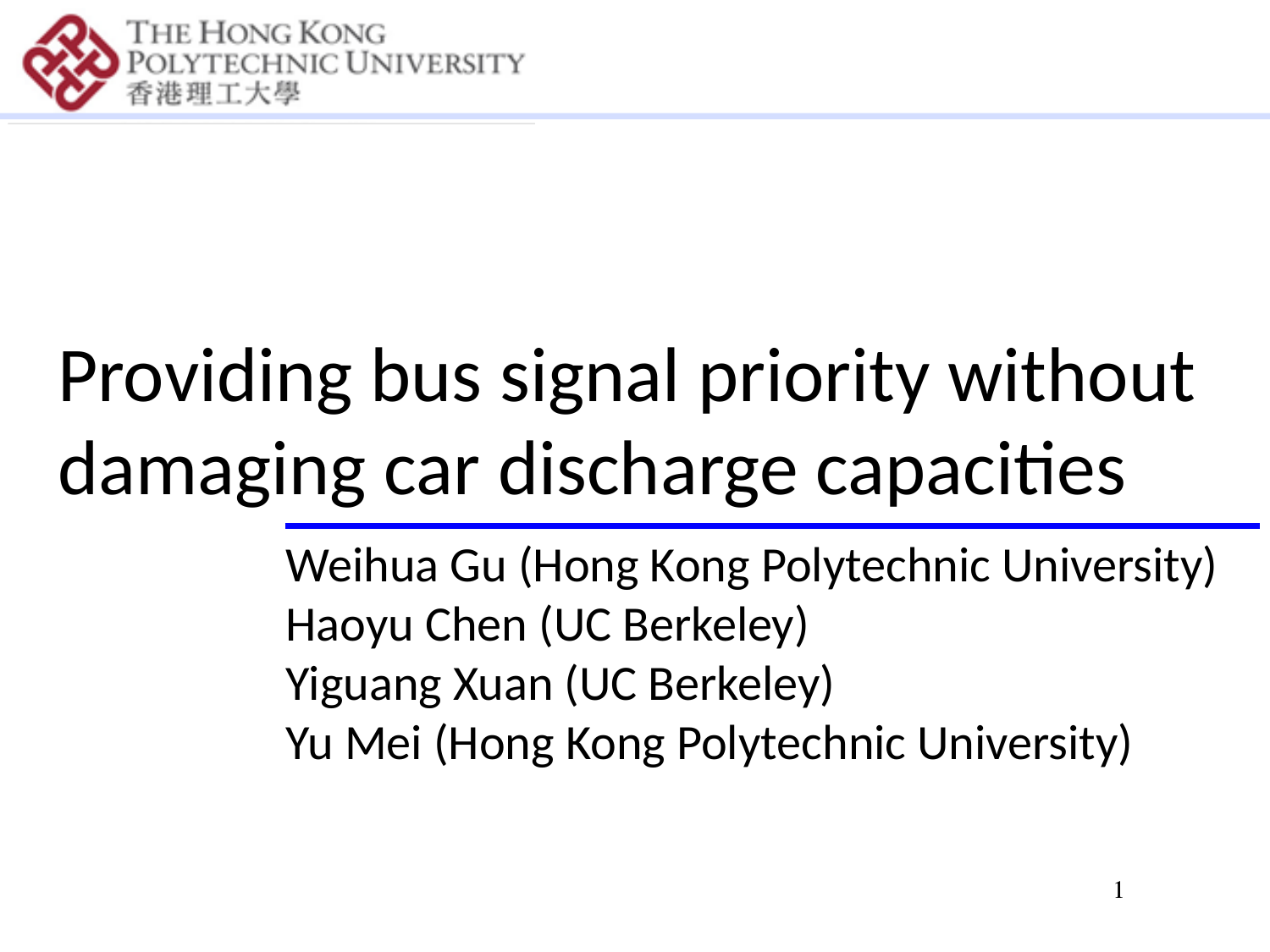

Providing bus signal priority without damaging car discharge capacities

	         Weihua Gu (Hong Kong Polytechnic University)
	         Haoyu Chen (UC Berkeley)
	         Yiguang Xuan (UC Berkeley)
	         Yu Mei (Hong Kong Polytechnic University)